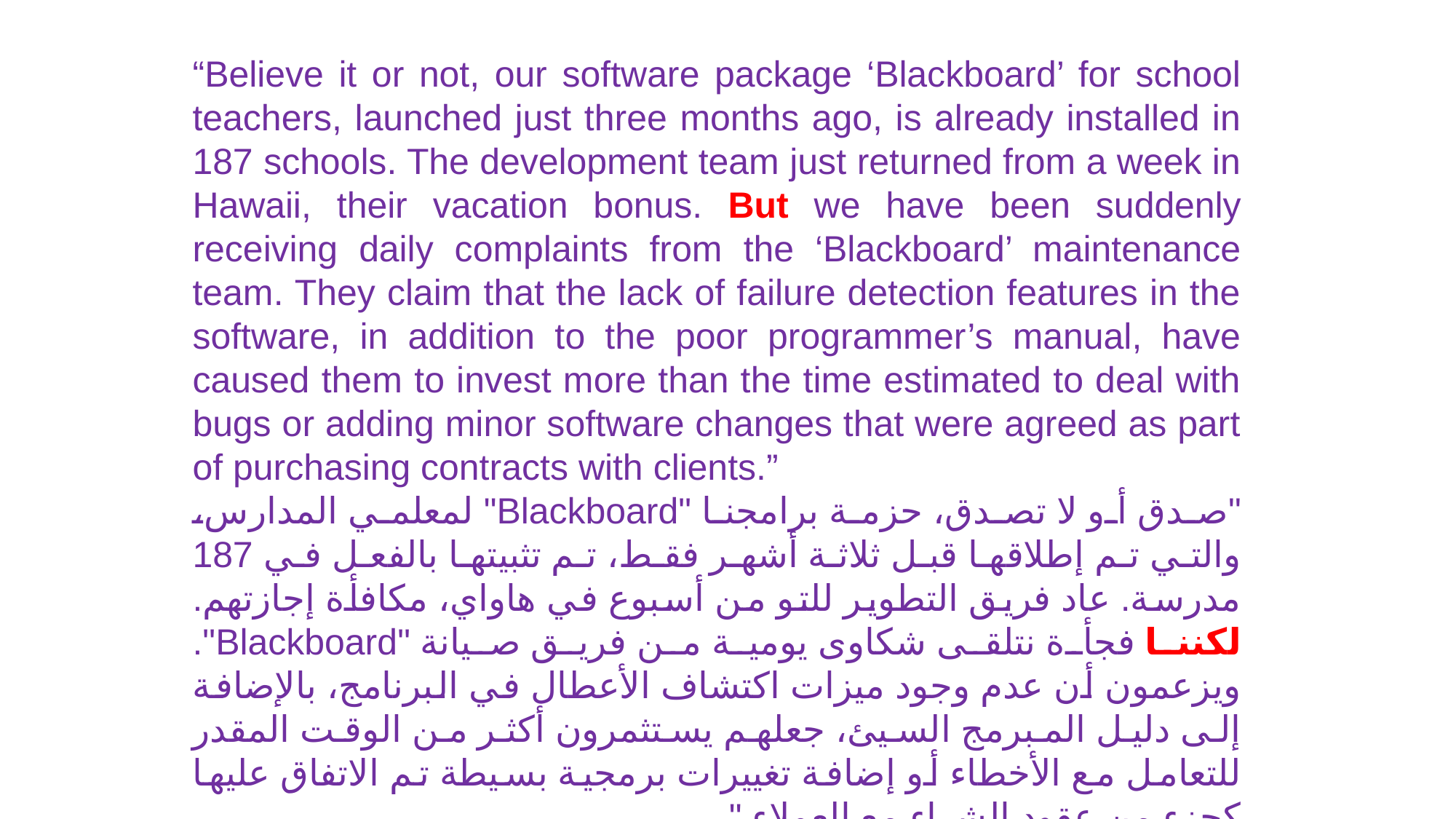

“Believe it or not, our software package ‘Blackboard’ for school teachers, launched just three months ago, is already installed in 187 schools. The development team just returned from a week in Hawaii, their vacation bonus. But we have been suddenly receiving daily complaints from the ‘Blackboard’ maintenance team. They claim that the lack of failure detection features in the software, in addition to the poor programmer’s manual, have caused them to invest more than the time estimated to deal with bugs or adding minor software changes that were agreed as part of purchasing contracts with clients.”
"صدق أو لا تصدق، حزمة برامجنا "Blackboard" لمعلمي المدارس، والتي تم إطلاقها قبل ثلاثة أشهر فقط، تم تثبيتها بالفعل في 187 مدرسة. عاد فريق التطوير للتو من أسبوع في هاواي، مكافأة إجازتهم. لكننا فجأة نتلقى شكاوى يومية من فريق صيانة "Blackboard". ويزعمون أن عدم وجود ميزات اكتشاف الأعطال في البرنامج، بالإضافة إلى دليل المبرمج السيئ، جعلهم يستثمرون أكثر من الوقت المقدر للتعامل مع الأخطاء أو إضافة تغييرات برمجية بسيطة تم الاتفاق عليها كجزء من عقود الشراء مع العملاء ".